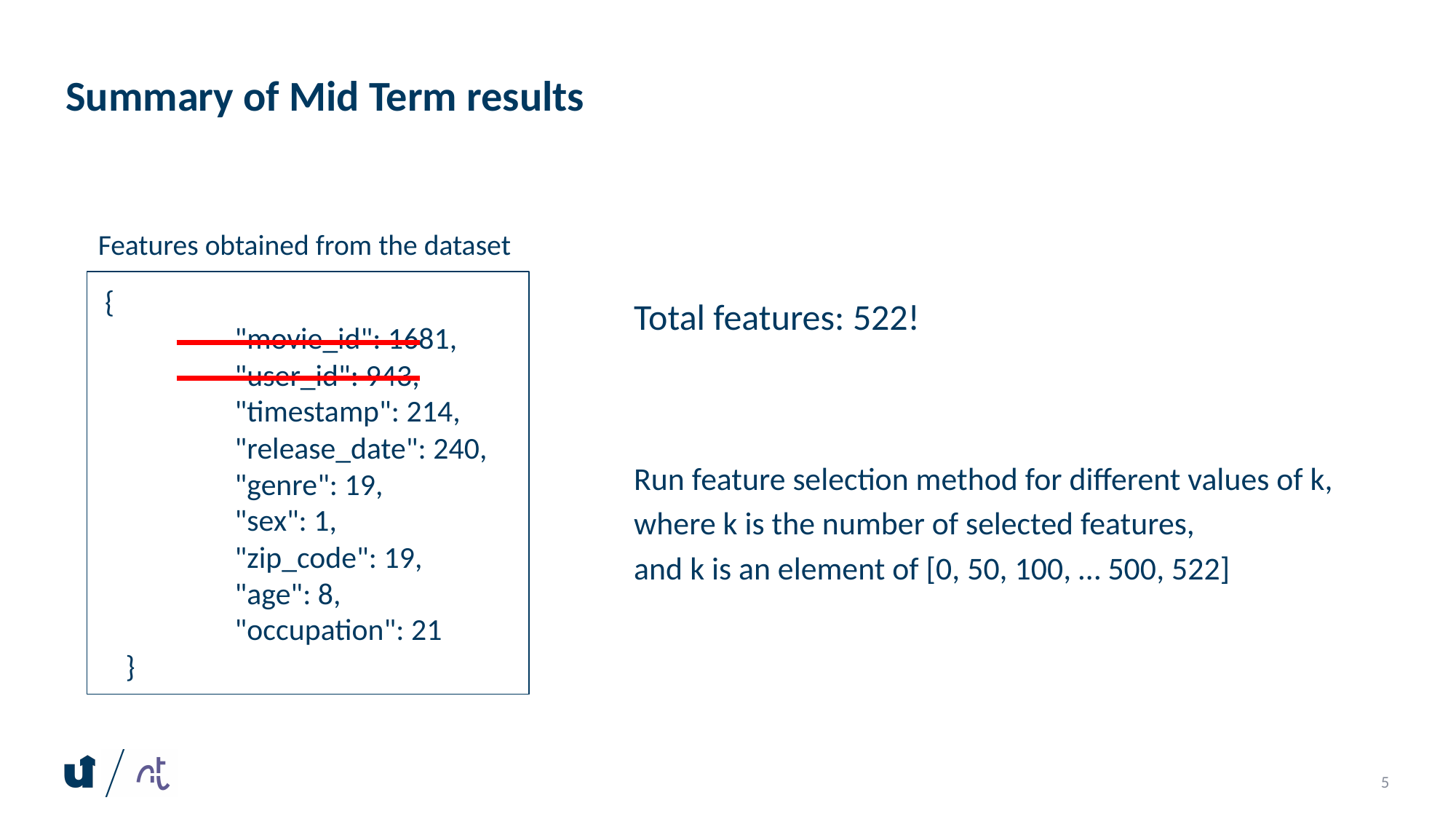

# Summary of Mid Term results
Features obtained from the dataset
 {
	    "movie_id": 1681,
	    "user_id": 943,
	    "timestamp": 214,
	    "release_date": 240,
	    "genre": 19,
	    "sex": 1,
	    "zip_code": 19,
	    "age": 8,
	    "occupation": 21
    }
Total features: 522!
Run feature selection method for different values of k,
where k is the number of selected features,
and k is an element of [0, 50, 100, … 500, 522]

5